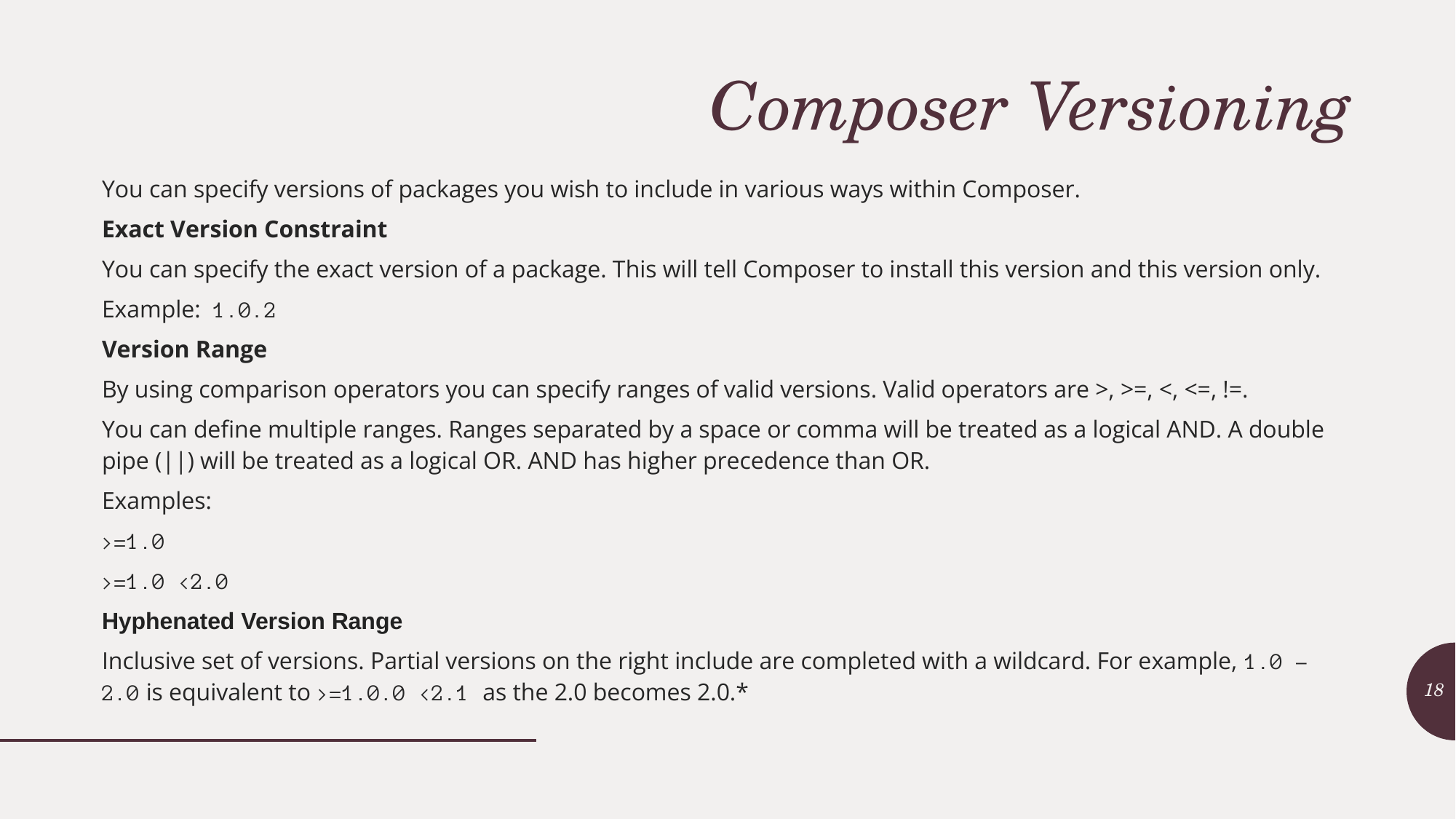

# Composer Versioning
You can specify versions of packages you wish to include in various ways within Composer.
Exact Version Constraint
You can specify the exact version of a package. This will tell Composer to install this version and this version only.
Example: 1.0.2
Version Range
By using comparison operators you can specify ranges of valid versions. Valid operators are >, >=, <, <=, !=.
You can define multiple ranges. Ranges separated by a space or comma will be treated as a logical AND. A double pipe (||) will be treated as a logical OR. AND has higher precedence than OR.
Examples:
>=1.0
>=1.0 <2.0
Hyphenated Version Range
Inclusive set of versions. Partial versions on the right include are completed with a wildcard. For example, 1.0 - 2.0 is equivalent to >=1.0.0 <2.1 as the 2.0 becomes 2.0.*

18